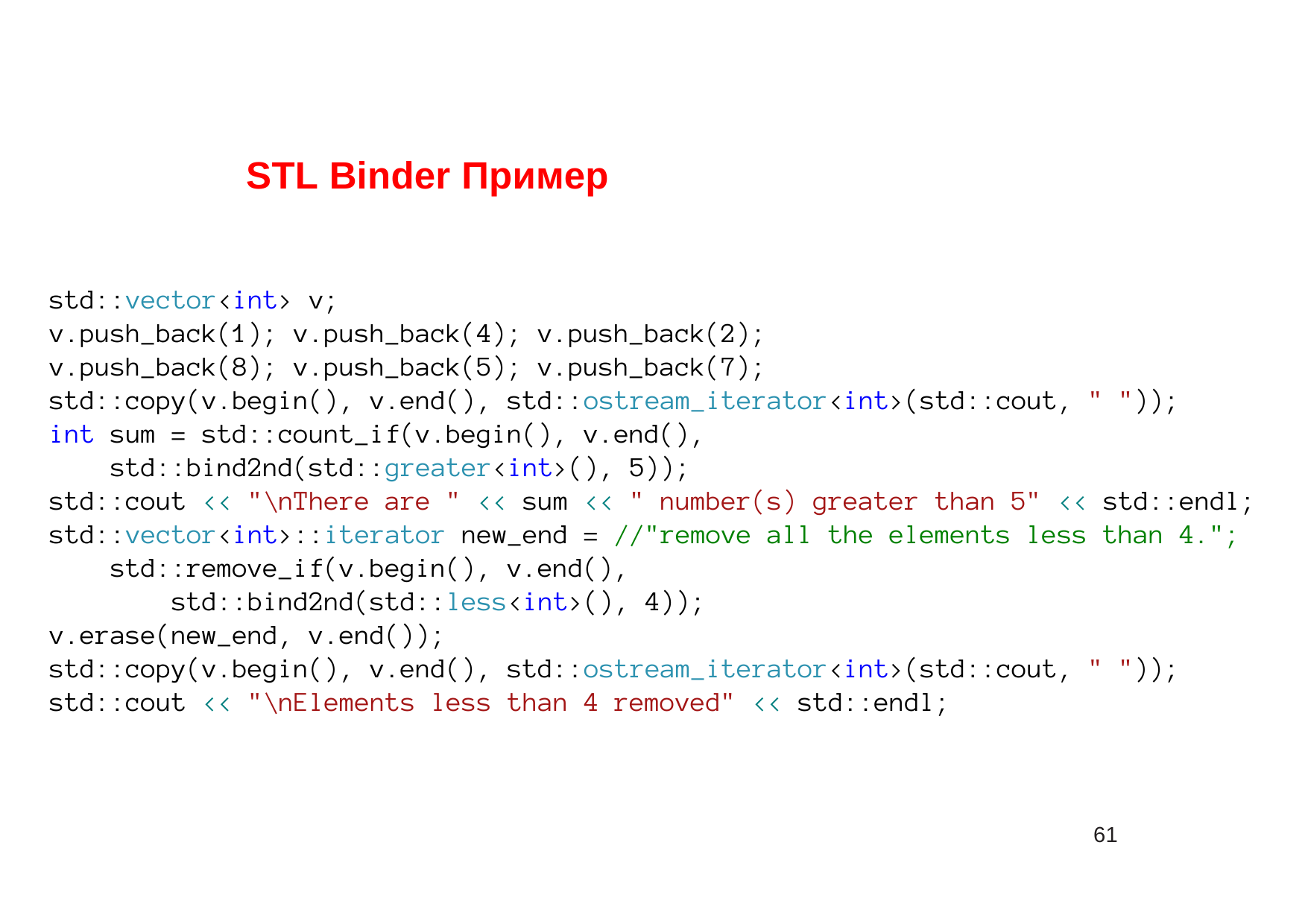

# STL Binder Пример
std::vector<int> v;
v.push_back(1); v.push_back(4); v.push_back(2);
v.push_back(8); v.push_back(5); v.push_back(7);
std::copy(v.begin(), v.end(), std::ostream_iterator<int>(std::cout, " "));
int sum = std::count_if(v.begin(), v.end(),
    std::bind2nd(std::greater<int>(), 5));
std::cout << "\nThere are " << sum << " number(s) greater than 5" << std::endl;
std::vector<int>::iterator new_end = //"remove all the elements less than 4.";
    std::remove_if(v.begin(), v.end(),
        std::bind2nd(std::less<int>(), 4));
v.erase(new_end, v.end());
std::copy(v.begin(), v.end(), std::ostream_iterator<int>(std::cout, " "));
std::cout << "\nElements less than 4 removed" << std::endl;
61